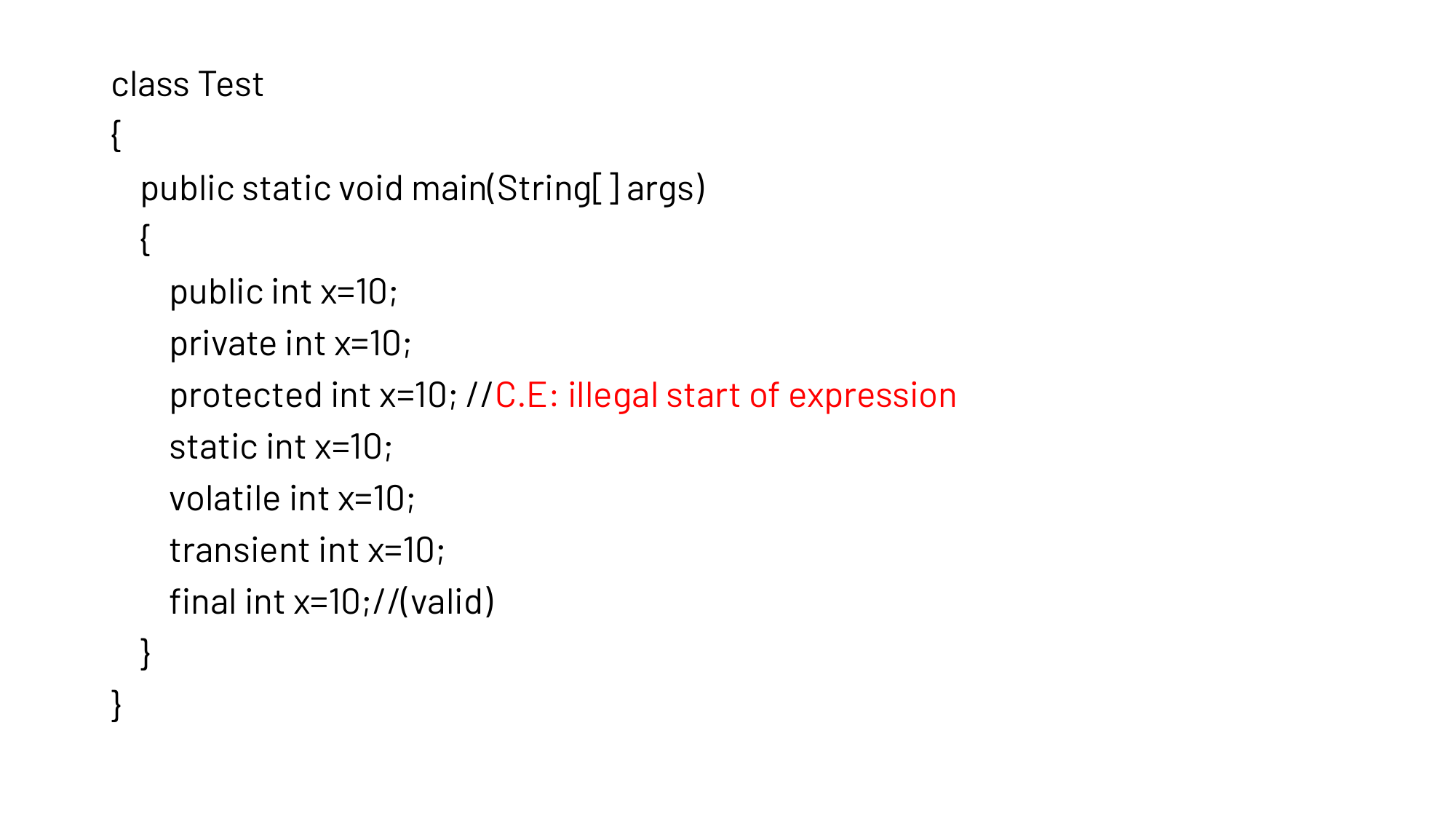

class Test
{
    public static void main(String[] args)
    {
        public int x=10;
        private int x=10;
        protected int x=10; //C.E: illegal start of expression
        static int x=10;
        volatile int x=10;
        transient int x=10;
        final int x=10;//(valid)
    }
}